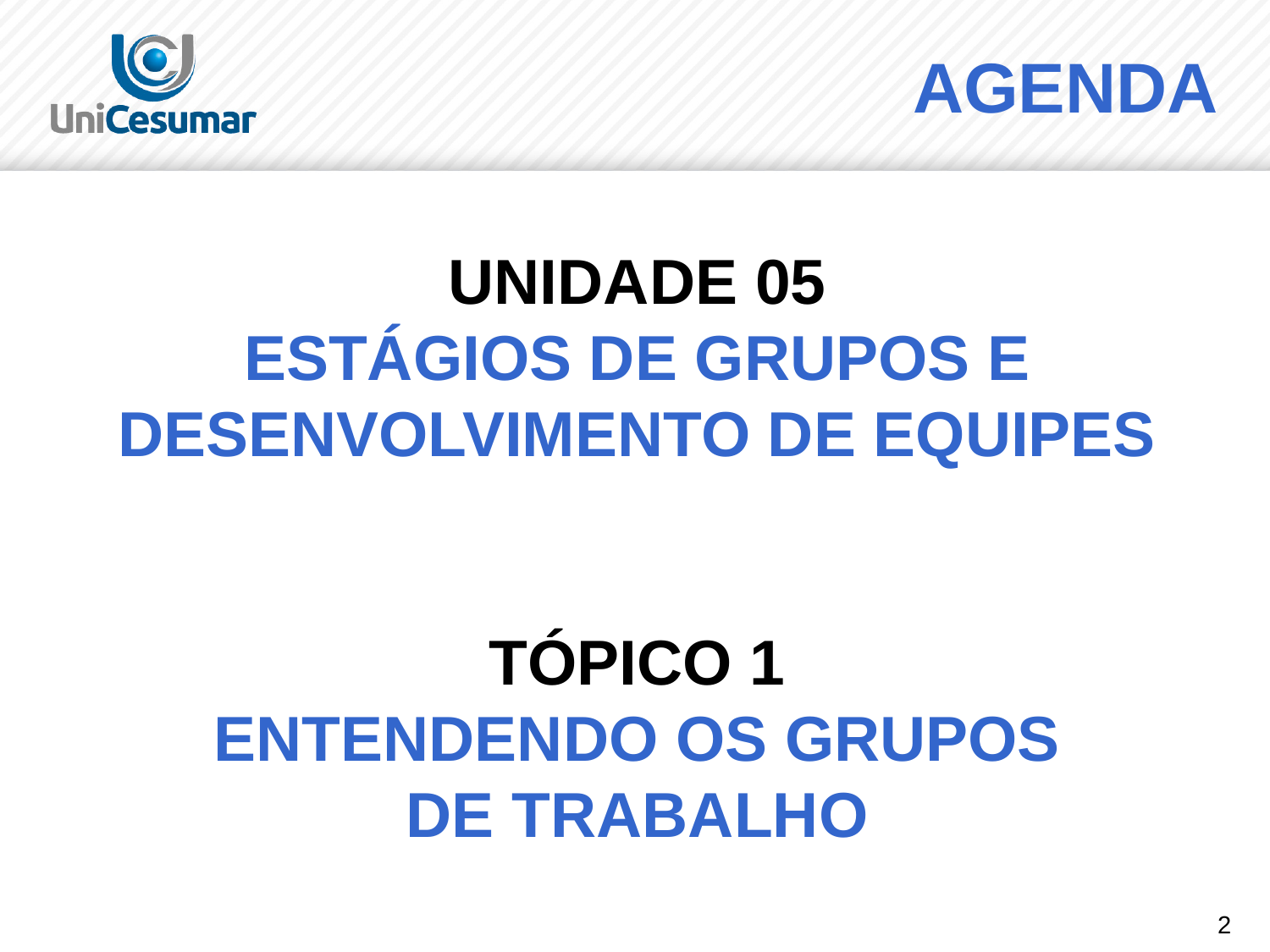

AGENDA
# UNIDADE 05 ESTÁGIOS DE GRUPOS E DESENVOLVIMENTO DE EQUIPES TÓPICO 1 ENTENDENDO OS GRUPOS DE TRABALHO